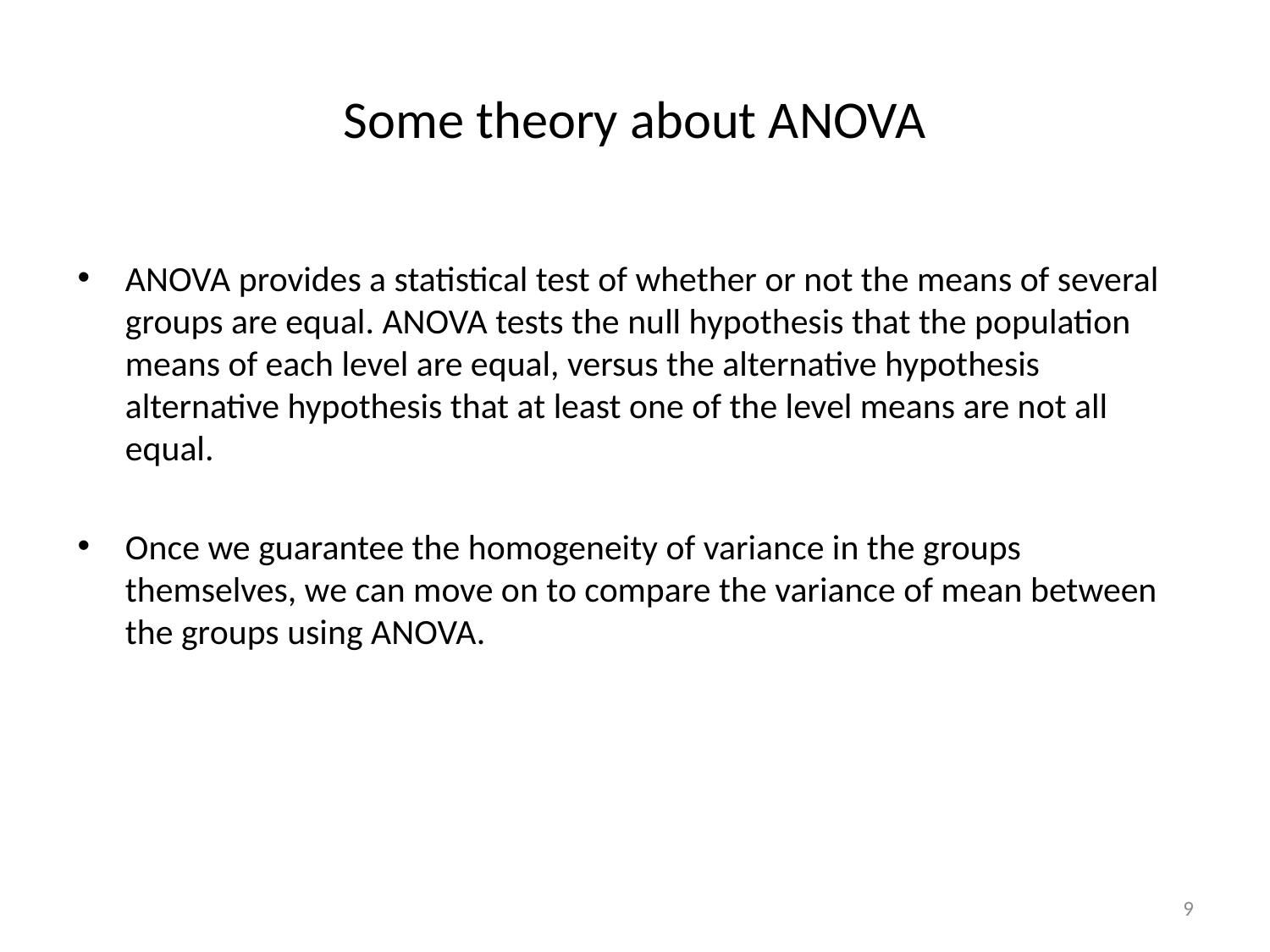

# Some theory about ANOVA

ANOVA provides a statistical test of whether or not the means of several groups are equal. ANOVA tests the null hypothesis that the population means of each level are equal, versus the alternative hypothesis alternative hypothesis that at least one of the level means are not all equal.

Once we guarantee the homogeneity of variance in the groups themselves, we can move on to compare the variance of mean between the groups using ANOVA.

9